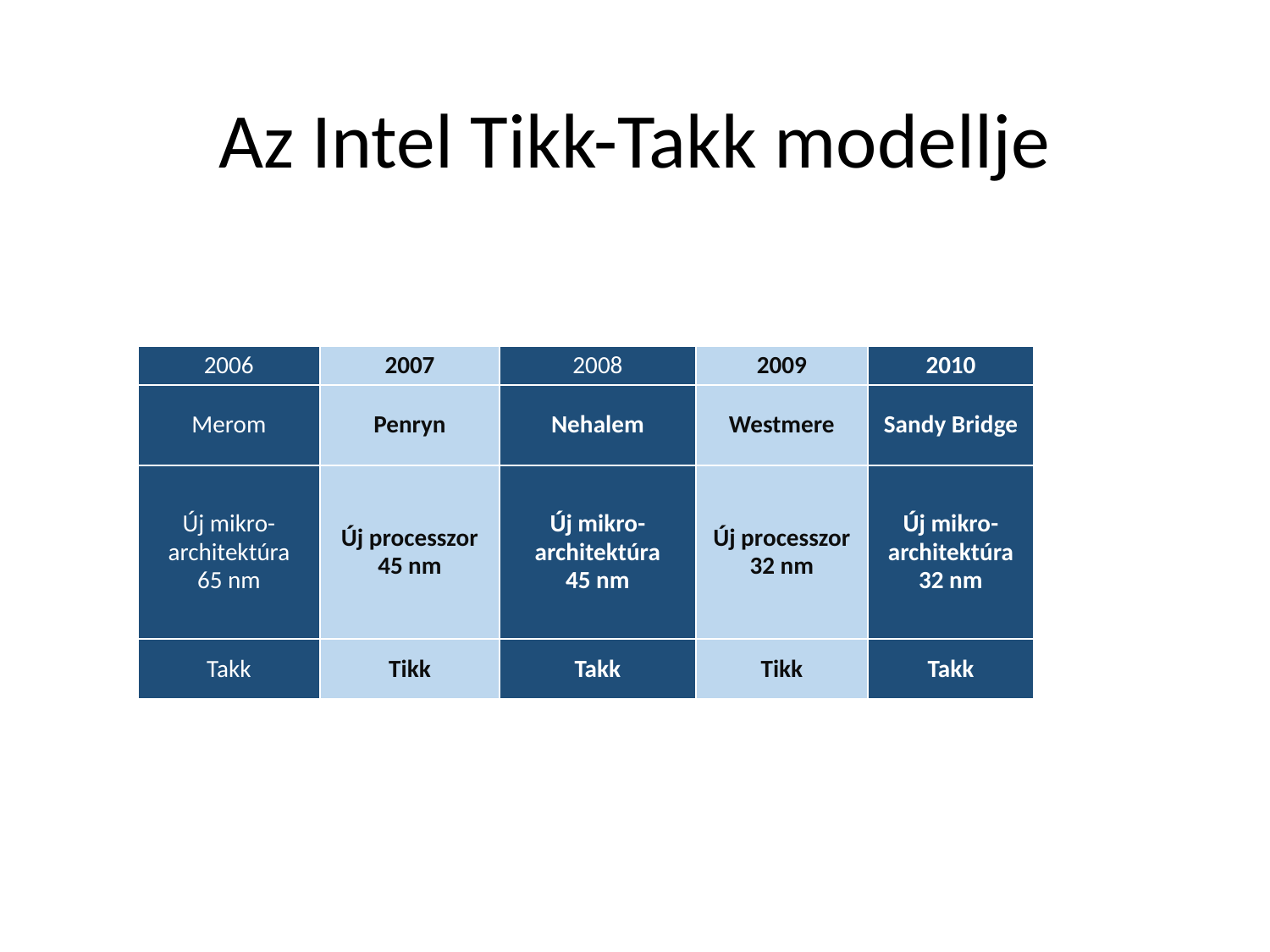

# Az Intel Tikk-Takk modellje
| 2006 | 2007 | 2008 | 2009 | 2010 |
| --- | --- | --- | --- | --- |
| Merom | Penryn | Nehalem | Westmere | Sandy Bridge |
| Új mikro-architektúra 65 nm | Új processzor 45 nm | Új mikro-architektúra 45 nm | Új processzor 32 nm | Új mikro-architektúra 32 nm |
| Takk | Tikk | Takk | Tikk | Takk |